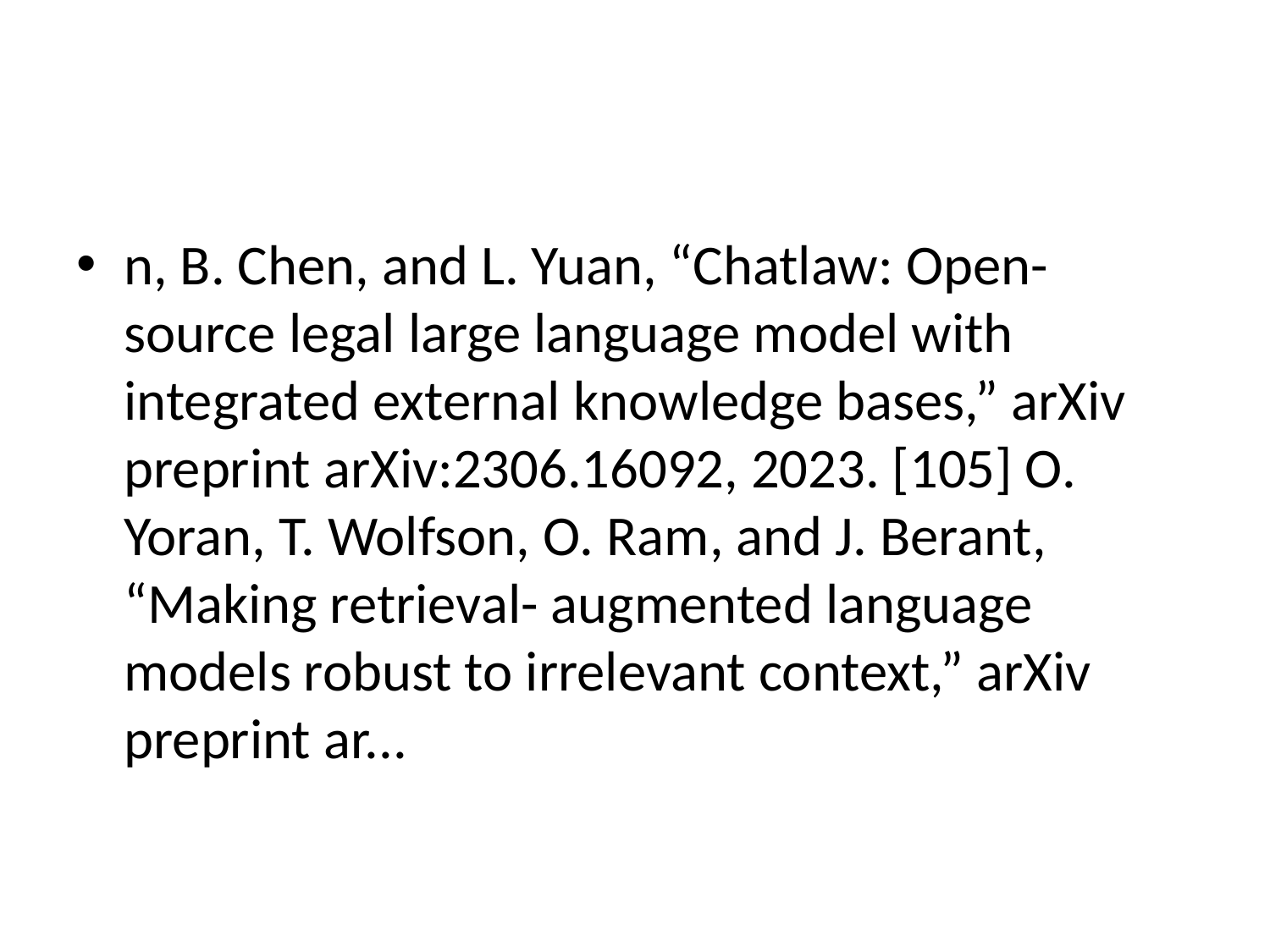

#
n, B. Chen, and L. Yuan, “Chatlaw: Open-source legal large language model with integrated external knowledge bases,” arXiv preprint arXiv:2306.16092, 2023. [105] O. Yoran, T. Wolfson, O. Ram, and J. Berant, “Making retrieval- augmented language models robust to irrelevant context,” arXiv preprint ar...